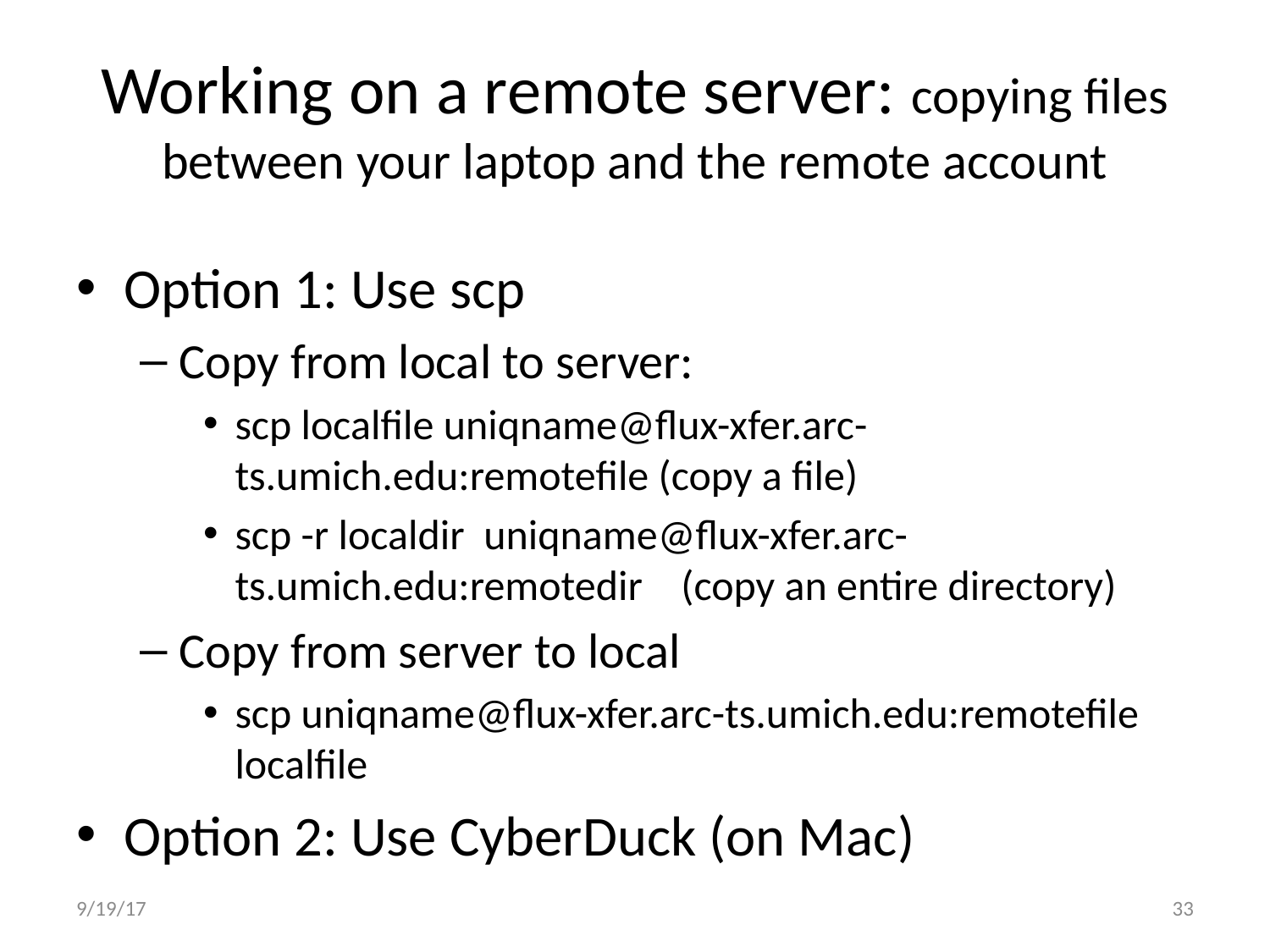

# Working on a remote server: copying files between your laptop and the remote account
Option 1: Use scp
Copy from local to server:
scp localfile uniqname@flux-xfer.arc-ts.umich.edu:remotefile (copy a file)
scp -r localdir  uniqname@flux-xfer.arc-ts.umich.edu:remotedir    (copy an entire directory)
Copy from server to local
scp uniqname@flux-xfer.arc-ts.umich.edu:remotefile localfile
Option 2: Use CyberDuck (on Mac)
9/19/17
33